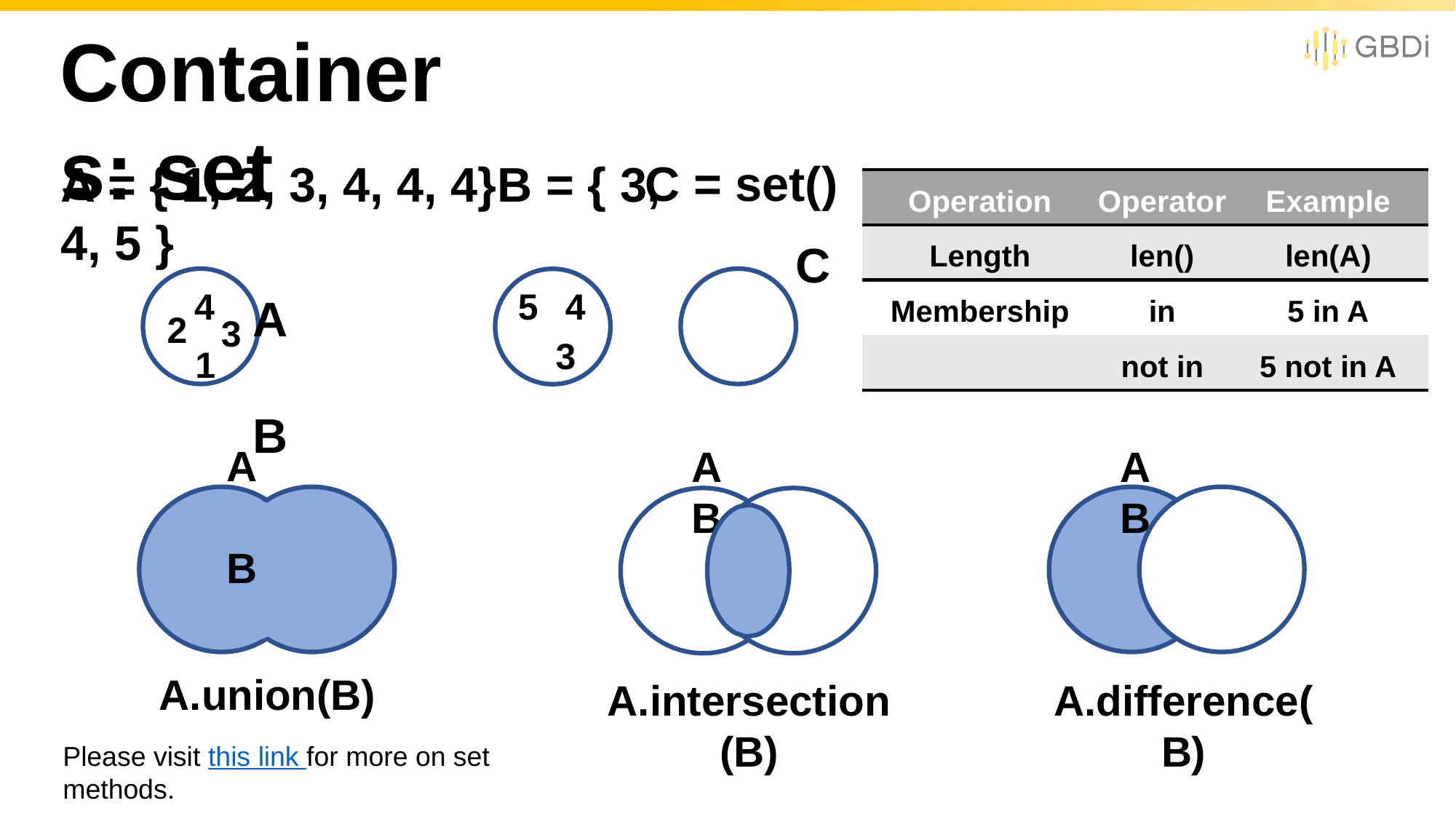

# Containers: set
A = { 1, 2, 3, 4, 4, 4}	B = { 3, 4, 5 }
A	B
C = set()
| Operation | Operator | Example |
| --- | --- | --- |
| Length | len() | len(A) |
| Membership | in | 5 in A |
|  | not in | 5 not in A |
C

5	4
3
4
2
3
1

A	B
A	B
A	B

A.union(B)
A.intersection(B)
A.difference(B)
Please visit this link for more on set methods.